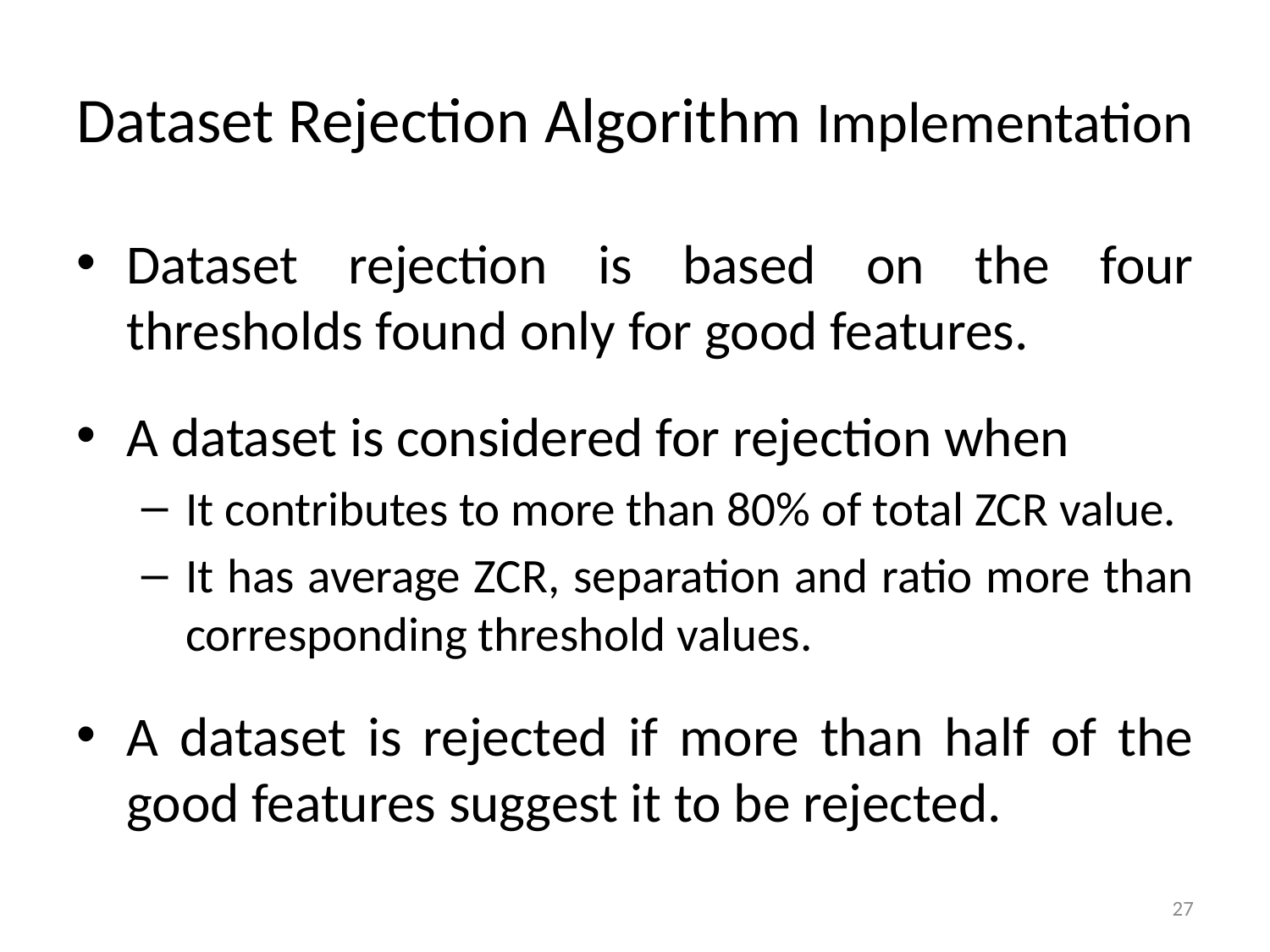

# Dataset Rejection Algorithm Implementation
Dataset rejection is based on the four thresholds found only for good features.

A dataset is considered for rejection when
It contributes to more than 80% of total ZCR value.
It has average ZCR, separation and ratio more than corresponding threshold values.

A dataset is rejected if more than half of the good features suggest it to be rejected.
27